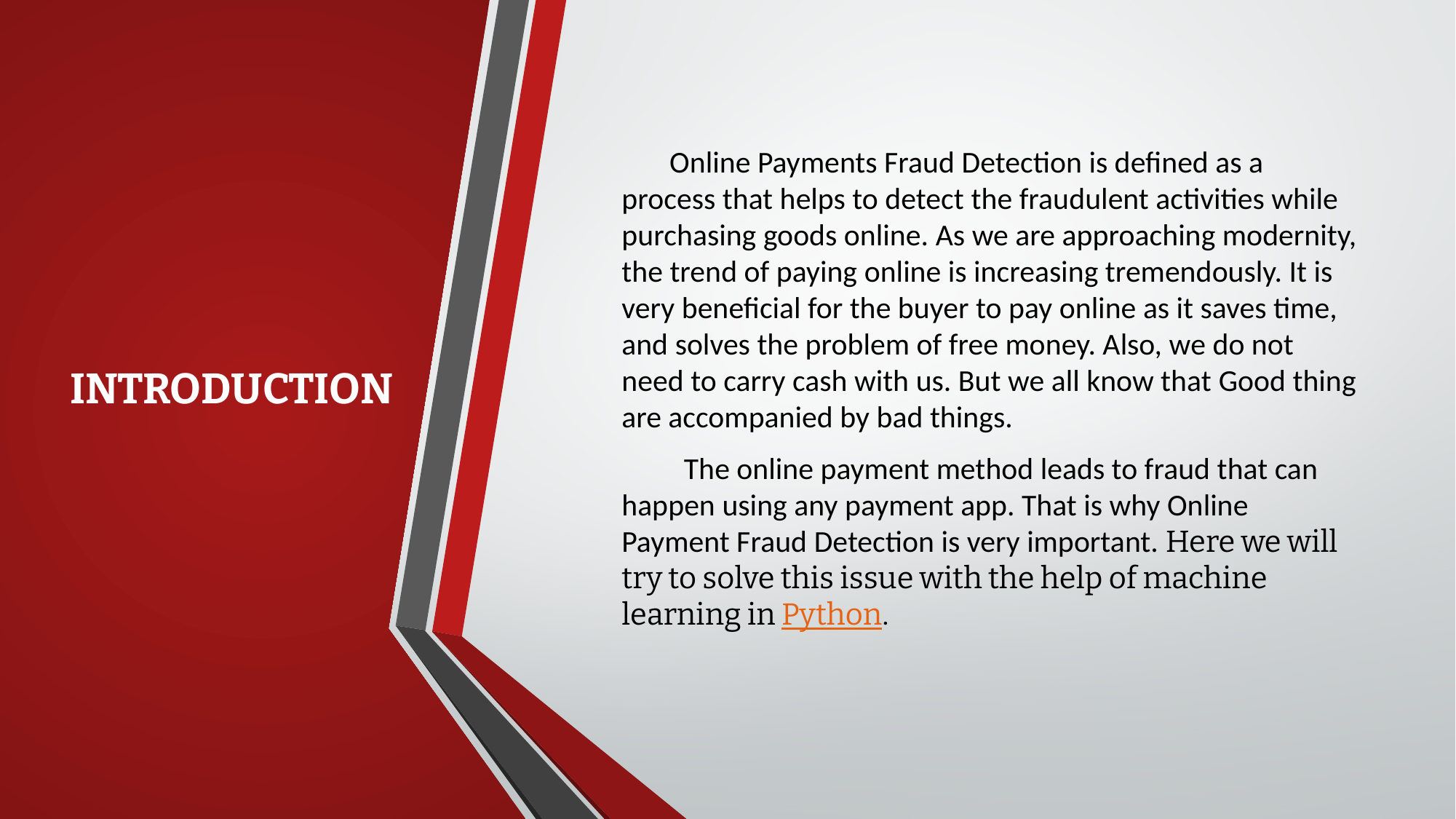

# INTRODUCTION
      Online Payments Fraud Detection is defined as a process that helps to detect the fraudulent activities while purchasing goods online. As we are approaching modernity, the trend of paying online is increasing tremendously. It is very beneficial for the buyer to pay online as it saves time, and solves the problem of free money. Also, we do not need to carry cash with us. But we all know that Good thing are accompanied by bad things.
         The online payment method leads to fraud that can happen using any payment app. That is why Online Payment Fraud Detection is very important. Here we will try to solve this issue with the help of machine learning in Python.